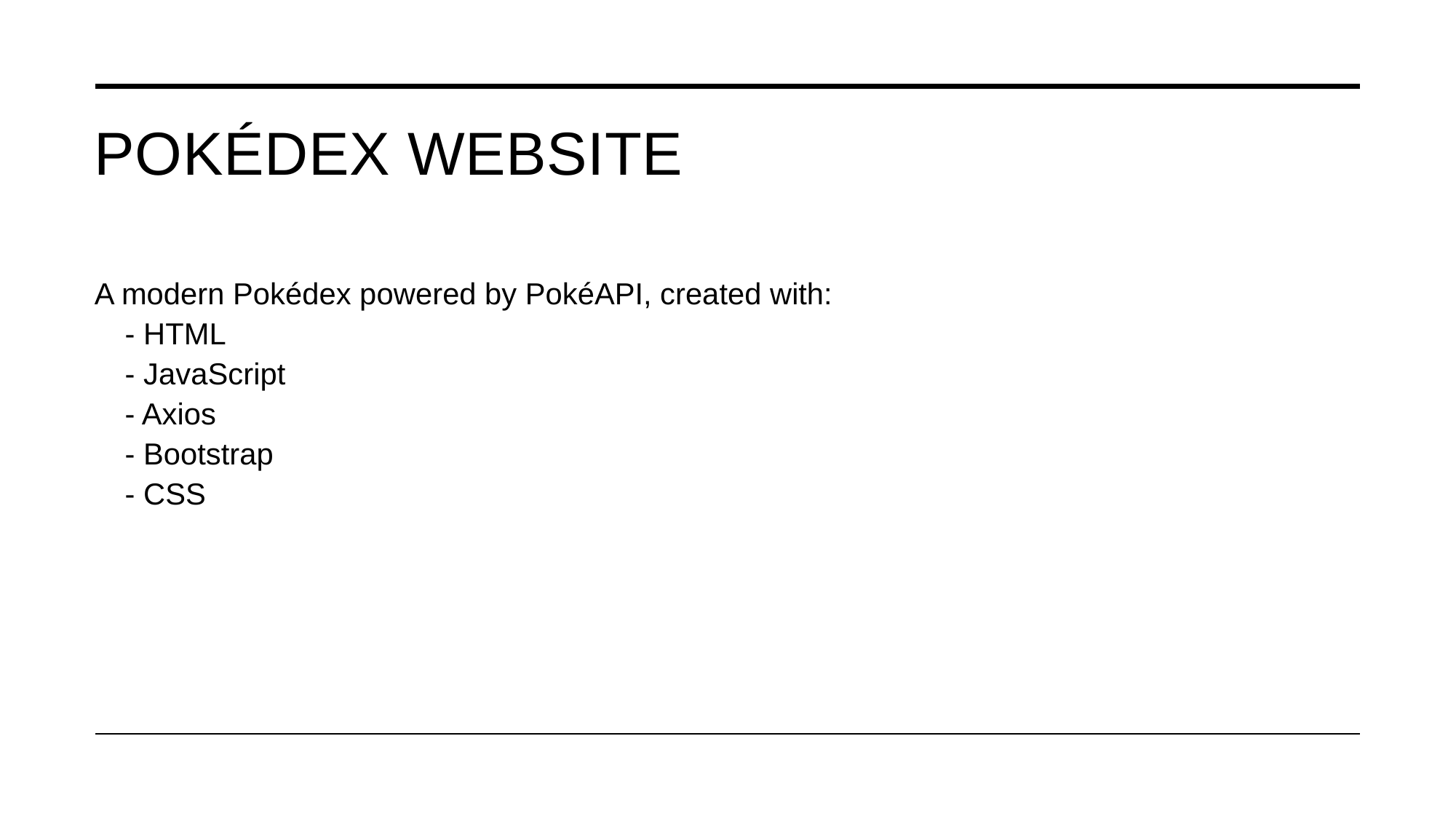

# Pokédex Website
A modern Pokédex powered by PokéAPI, created with:
 - HTML
 - JavaScript
 - Axios
 - Bootstrap
 - CSS